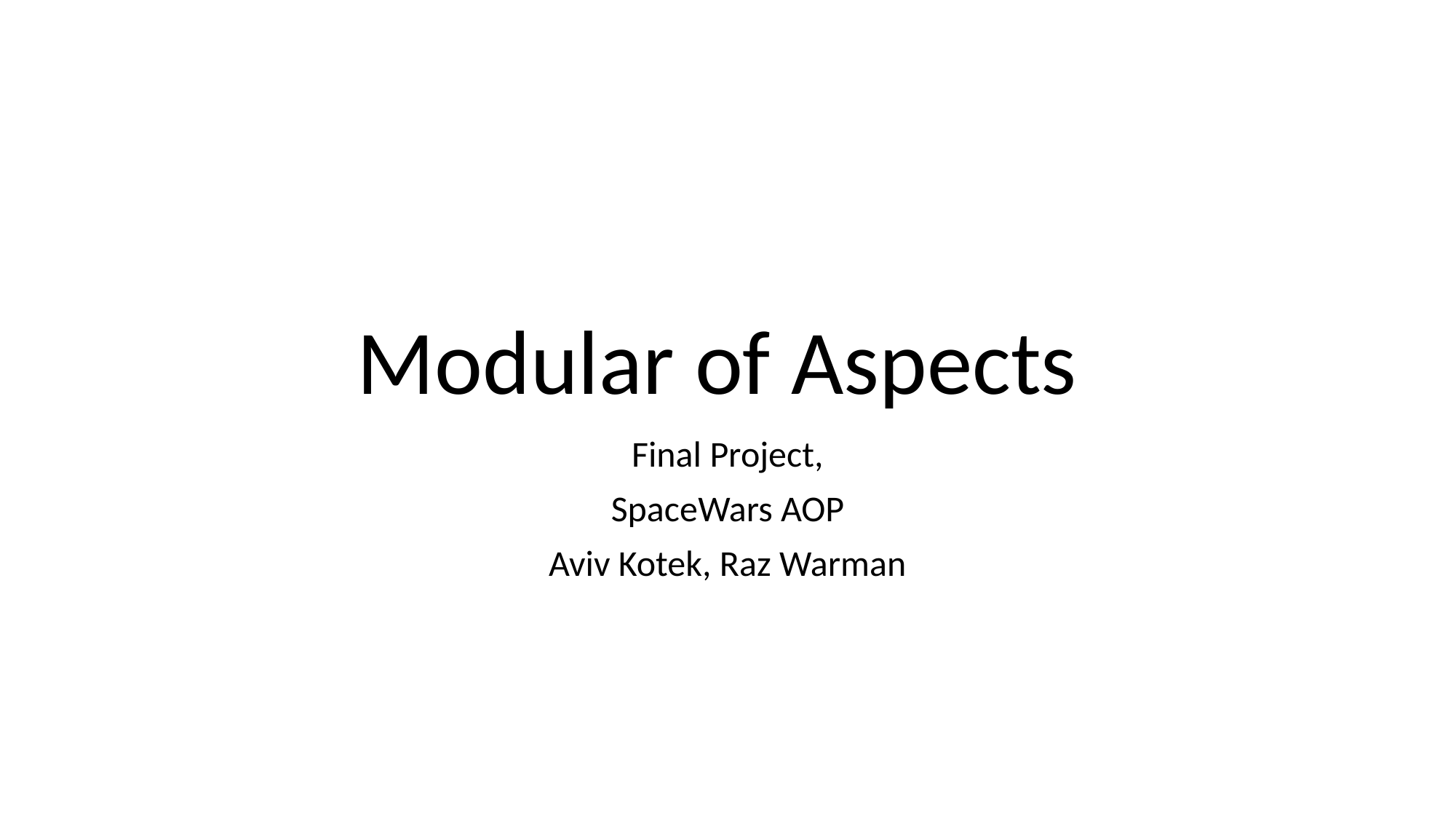

# Modular of Aspects
Final Project,
SpaceWars AOP
Aviv Kotek, Raz Warman